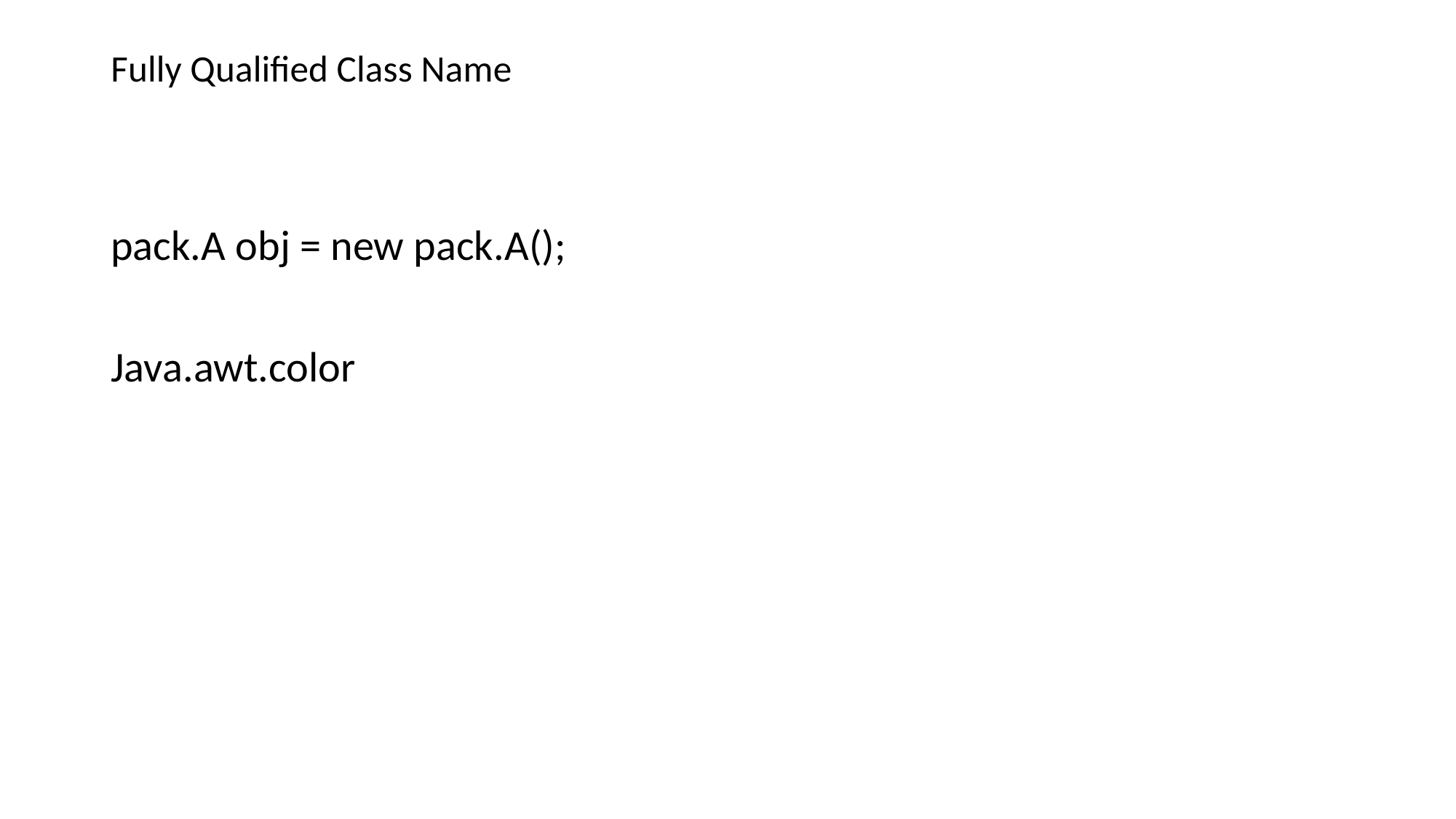

# Fully Qualified Class Name
pack.A obj = new pack.A();

Java.awt.color